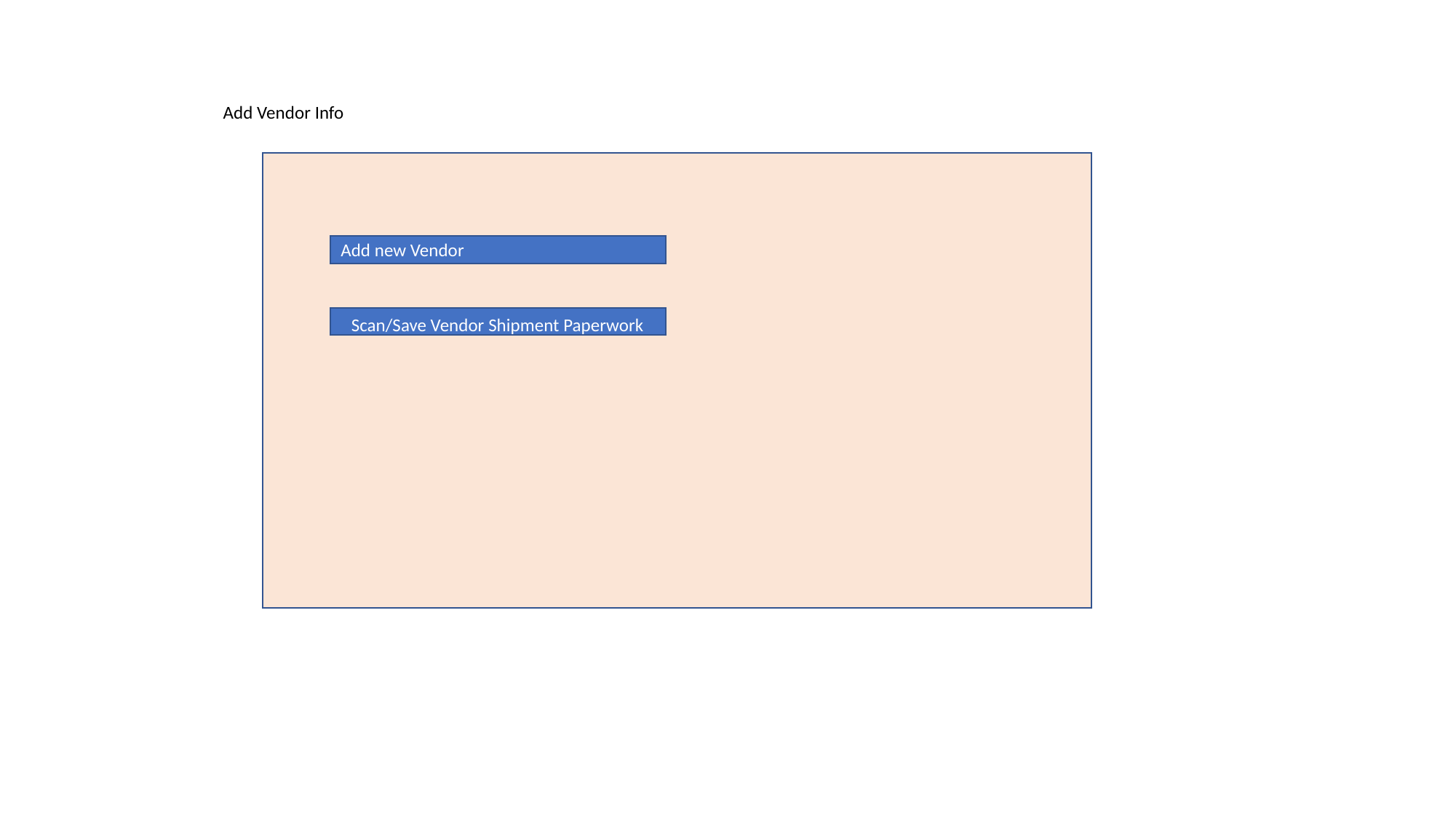

Add Vendor Info

Add new Vendor

Scan/Save Vendor Shipment Paperwork